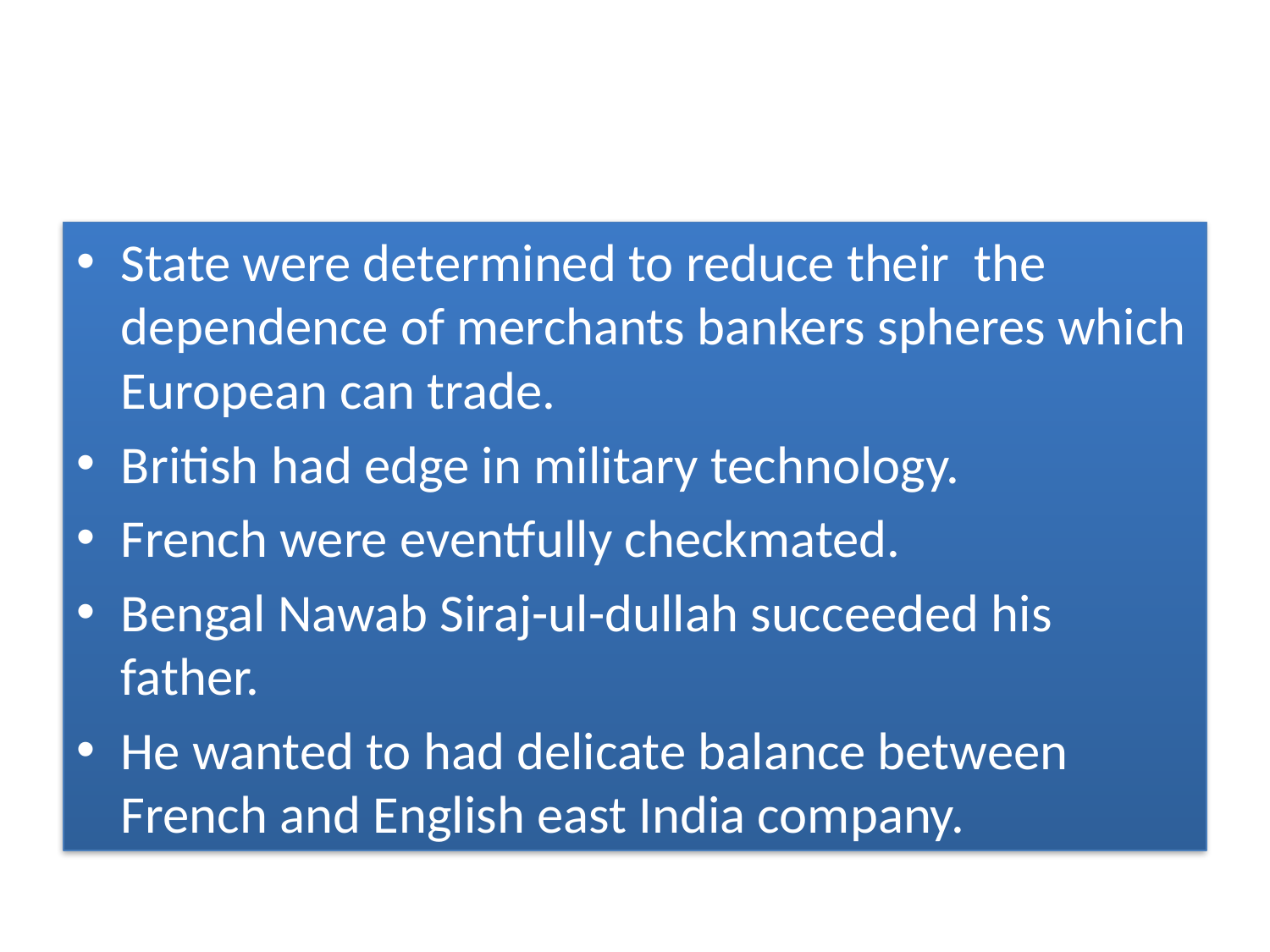

#
State were determined to reduce their  the dependence of merchants bankers spheres which European can trade.
British had edge in military technology.
French were eventfully checkmated.
Bengal Nawab Siraj-ul-dullah succeeded his father.
He wanted to had delicate balance between French and English east India company.